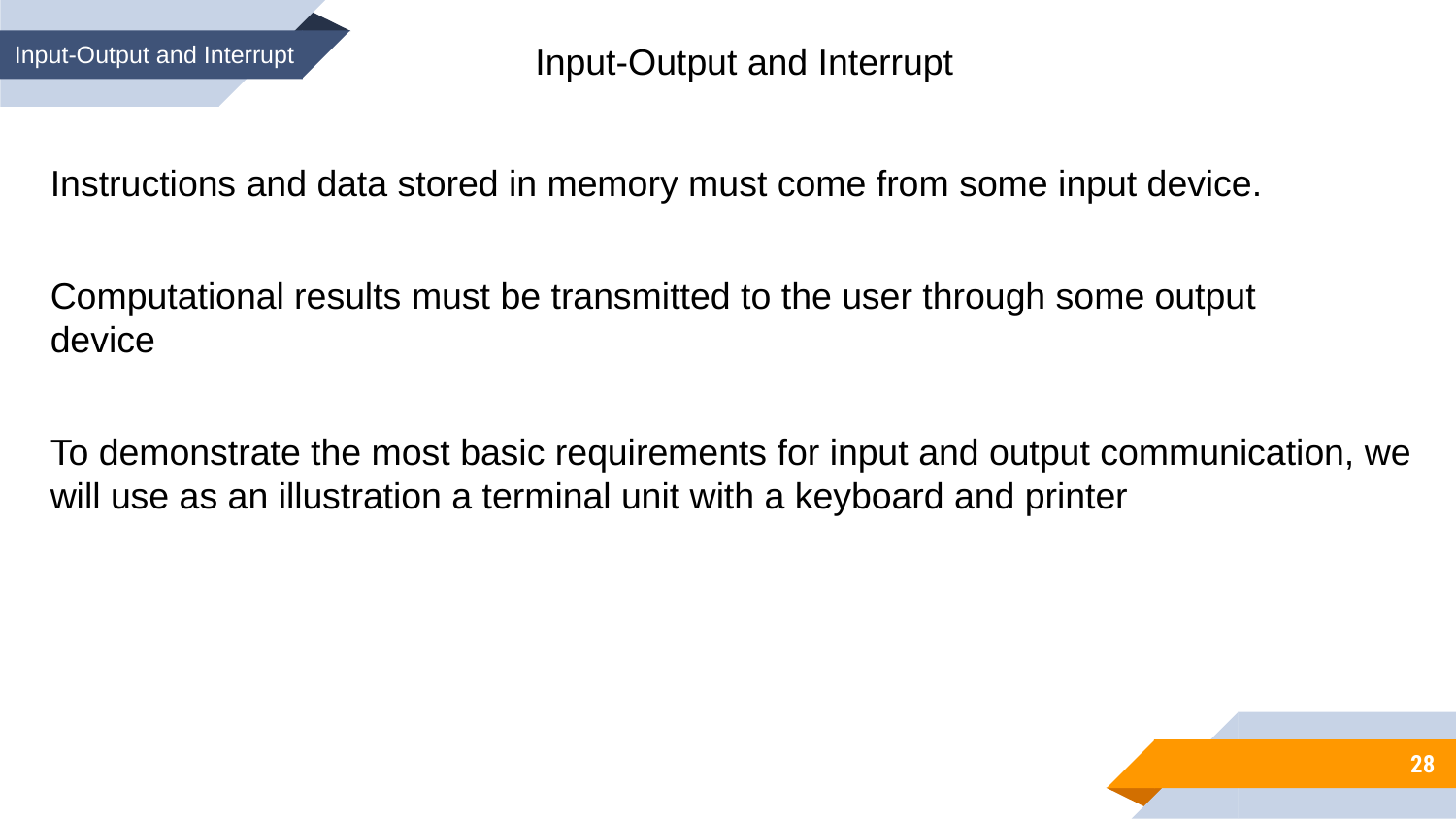

Input-Output and Interrupt
Input-Output and Interrupt
Instructions and data stored in memory must come from some input device.
Computational results must be transmitted to the user through some output device
To demonstrate the most basic requirements for input and output communication, we will use as an illustration a terminal unit with a keyboard and printer
28